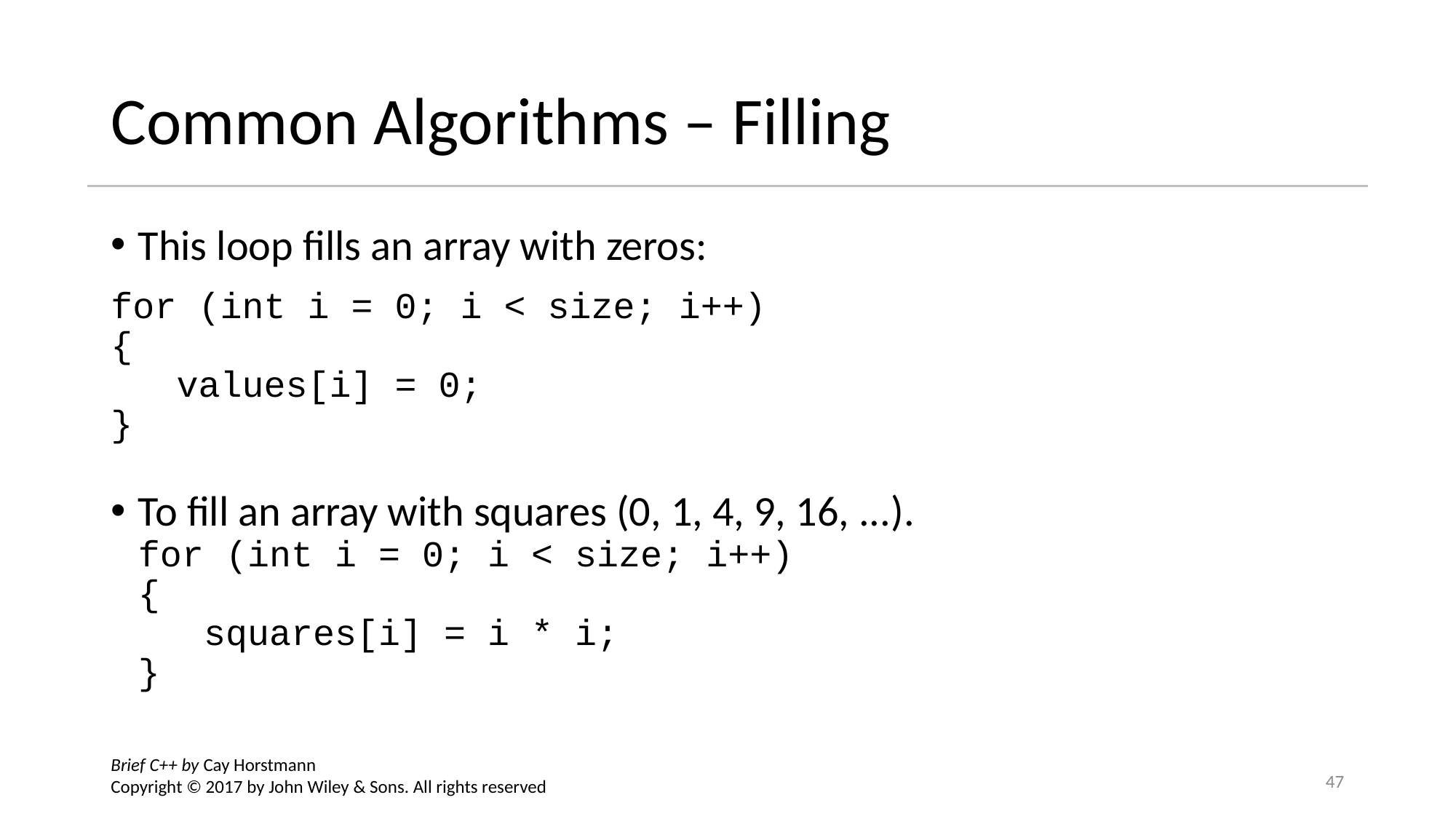

# Common Algorithms – Filling
This loop fills an array with zeros:
for (int i = 0; i < size; i++)
{
   values[i] = 0;
}

To fill an array with squares (0, 1, 4, 9, 16, ...).
for (int i = 0; i < size; i++)
{
   squares[i] = i * i;
}
Brief C++ by Cay Horstmann
Copyright © 2017 by John Wiley & Sons. All rights reserved
47